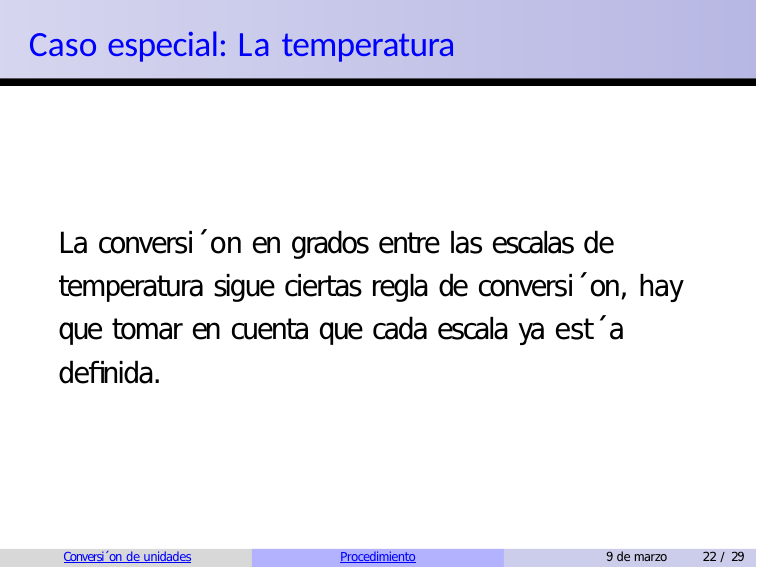

Caso especial: La temperatura
La conversi´on en grados entre las escalas de temperatura sigue ciertas regla de conversi´on, hay que tomar en cuenta que cada escala ya est´a definida.
Conversi´on de unidades
Procedimiento
9 de marzo
22 / 29